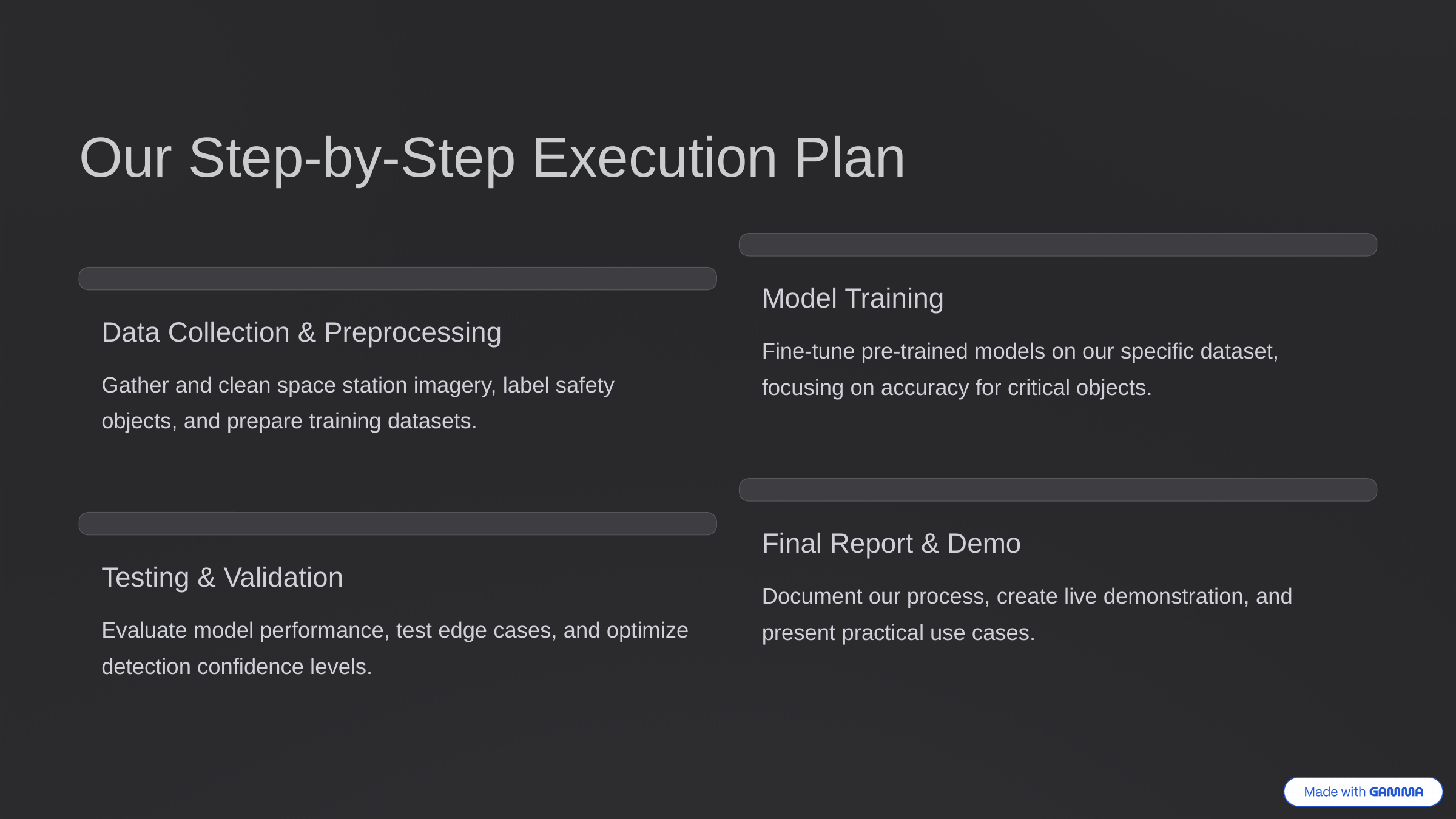

Our Step-by-Step Execution Plan

Model Training
Data Collection & Preprocessing
Fine-tune pre-trained models on our specific dataset, focusing on accuracy for critical objects.
Gather and clean space station imagery, label safety objects, and prepare training datasets.

Final Report & Demo
Testing & Validation
Document our process, create live demonstration, and present practical use cases.
Evaluate model performance, test edge cases, and optimize detection confidence levels.